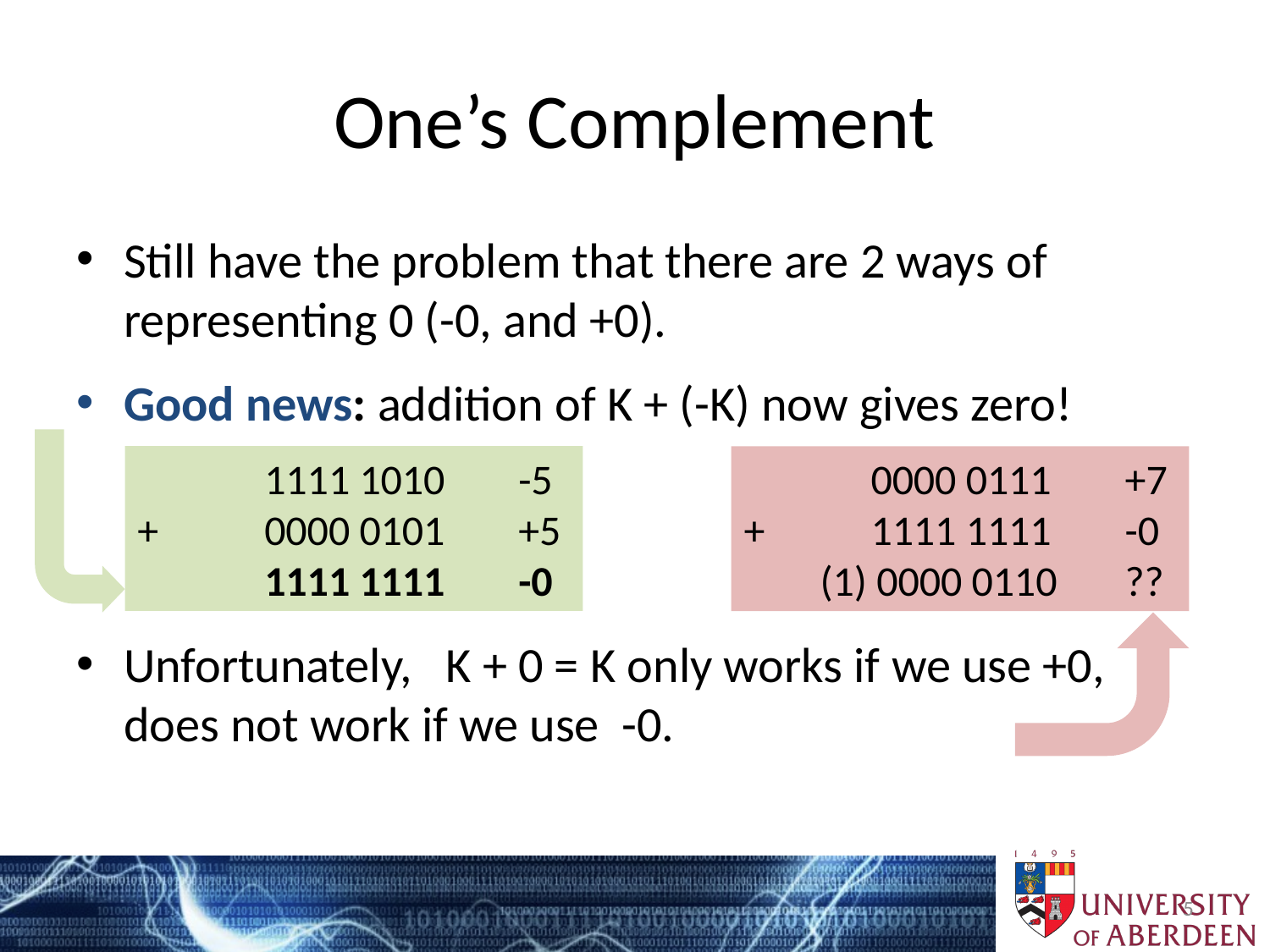

# One’s Complement
Still have the problem that there are 2 ways of representing 0 (-0, and +0).
Good news: addition of K + (-K) now gives zero!
Unfortunately,   K + 0 = K only works if we use +0, does not work if we use  -0.

	1111 1010	-5
+	0000 0101	+5
	1111 1111	-0
	0000 0111	+7
+ 	1111 1111	-0
        (1) 0000 0110	??

5